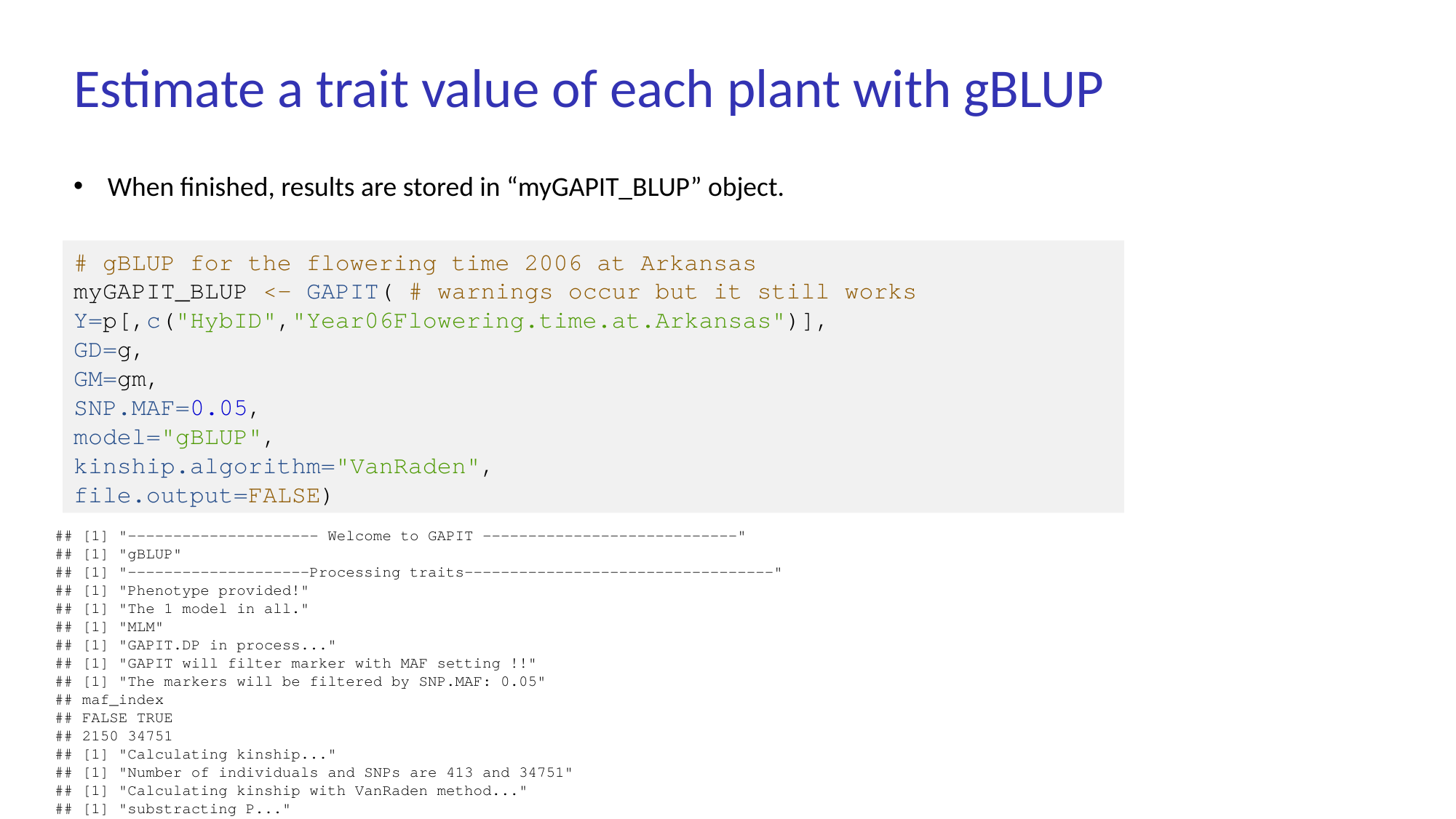

# Estimate a trait value of each plant with gBLUP
When finished, results are stored in “myGAPIT_BLUP” object.
# gBLUP for the flowering time 2006 at Arkansas
myGAPIT_BLUP <- GAPIT( # warnings occur but it still works
Y=p[,c("HybID","Year06Flowering.time.at.Arkansas")],
GD=g,
GM=gm,
SNP.MAF=0.05,
model="gBLUP",
kinship.algorithm="VanRaden",
file.output=FALSE)
## [1] "--------------------- Welcome to GAPIT ----------------------------"
## [1] "gBLUP"
## [1] "--------------------Processing traits----------------------------------"
## [1] "Phenotype provided!"
## [1] "The 1 model in all."
## [1] "MLM"
## [1] "GAPIT.DP in process..."
## [1] "GAPIT will filter marker with MAF setting !!"
## [1] "The markers will be filtered by SNP.MAF: 0.05"
## maf_index
## FALSE TRUE
## 2150 34751
## [1] "Calculating kinship..."
## [1] "Number of individuals and SNPs are 413 and 34751"
## [1] "Calculating kinship with VanRaden method..."
## [1] "substracting P..."
## [1] "Getting X’X..."
## [1] "Adjusting..."
## [1] "Calculating kinship with VanRaden method: done"